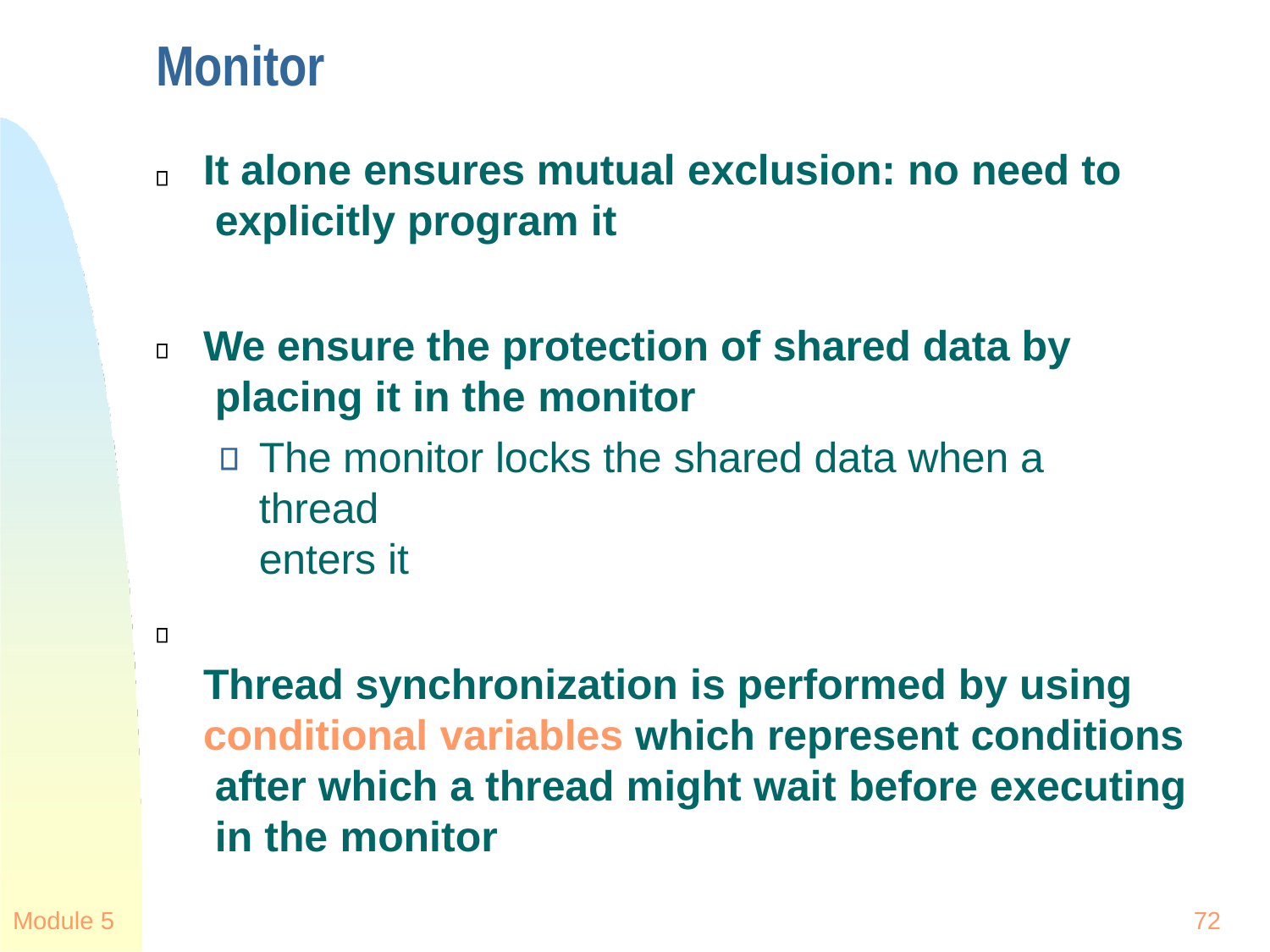

# Monitor
It alone ensures mutual exclusion: no need to  explicitly program it

We ensure the protection of shared data by  placing it in the monitor
The monitor locks the shared data when a thread
enters it

Thread synchronization is performed by using  conditional variables which represent conditions  after which a thread might wait before executing  in the monitor

Module 5
72